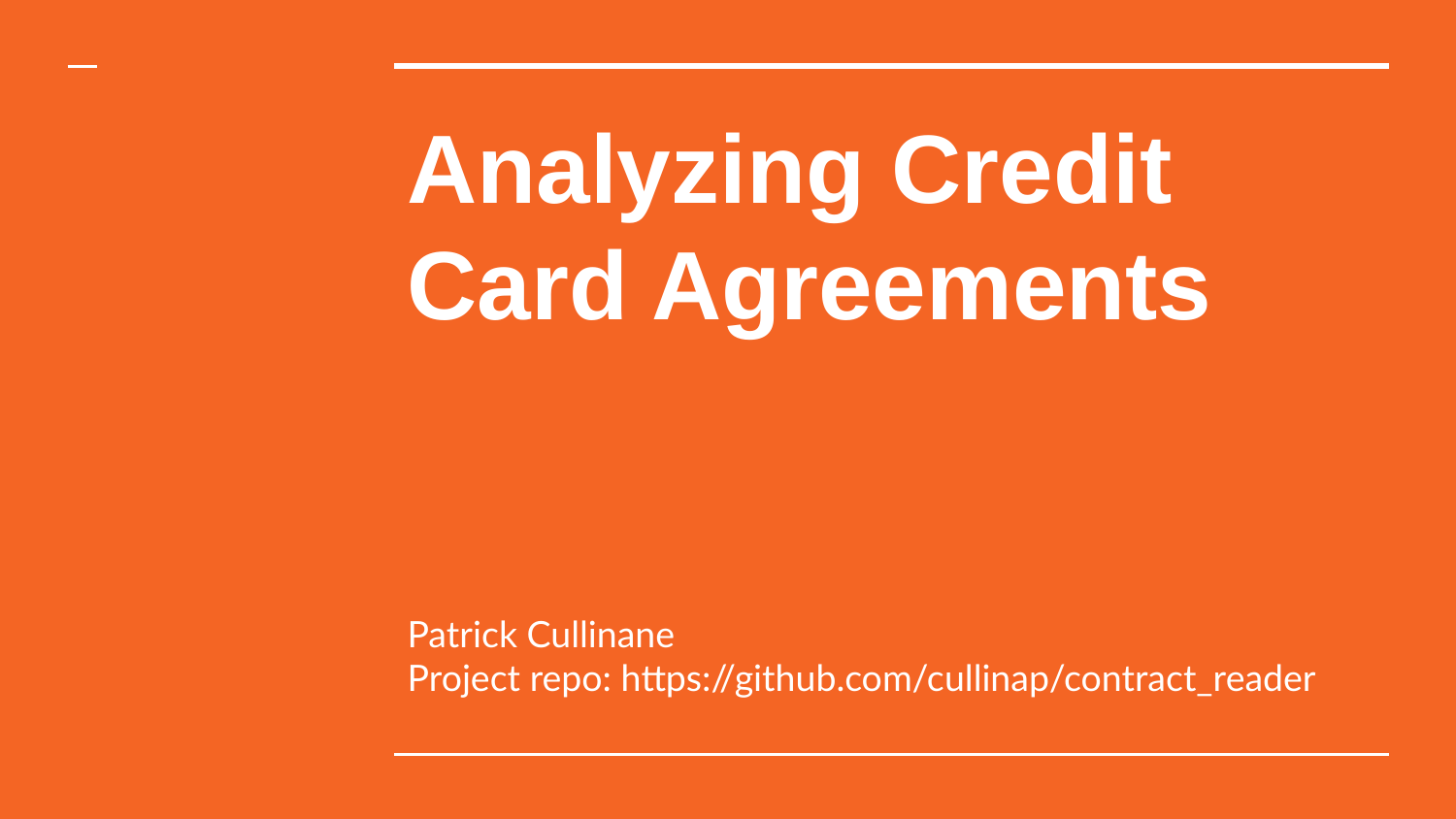

# Analyzing Credit Card Agreements

Patrick Cullinane
Project repo: https://github.com/cullinap/contract_reader